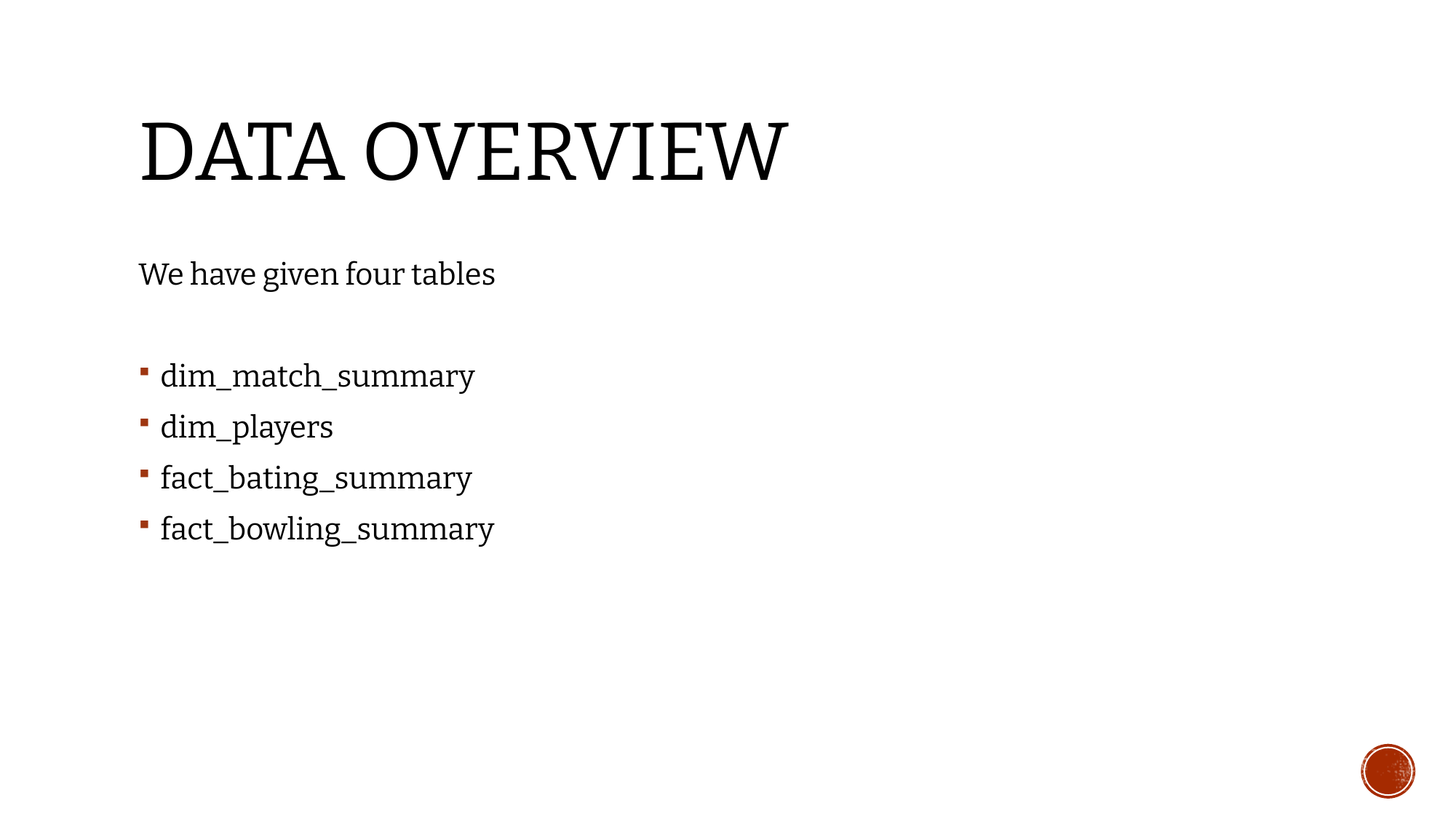

# Data overview
We have given four tables

dim_match_summary
dim_players
fact_bating_summary
fact_bowling_summary